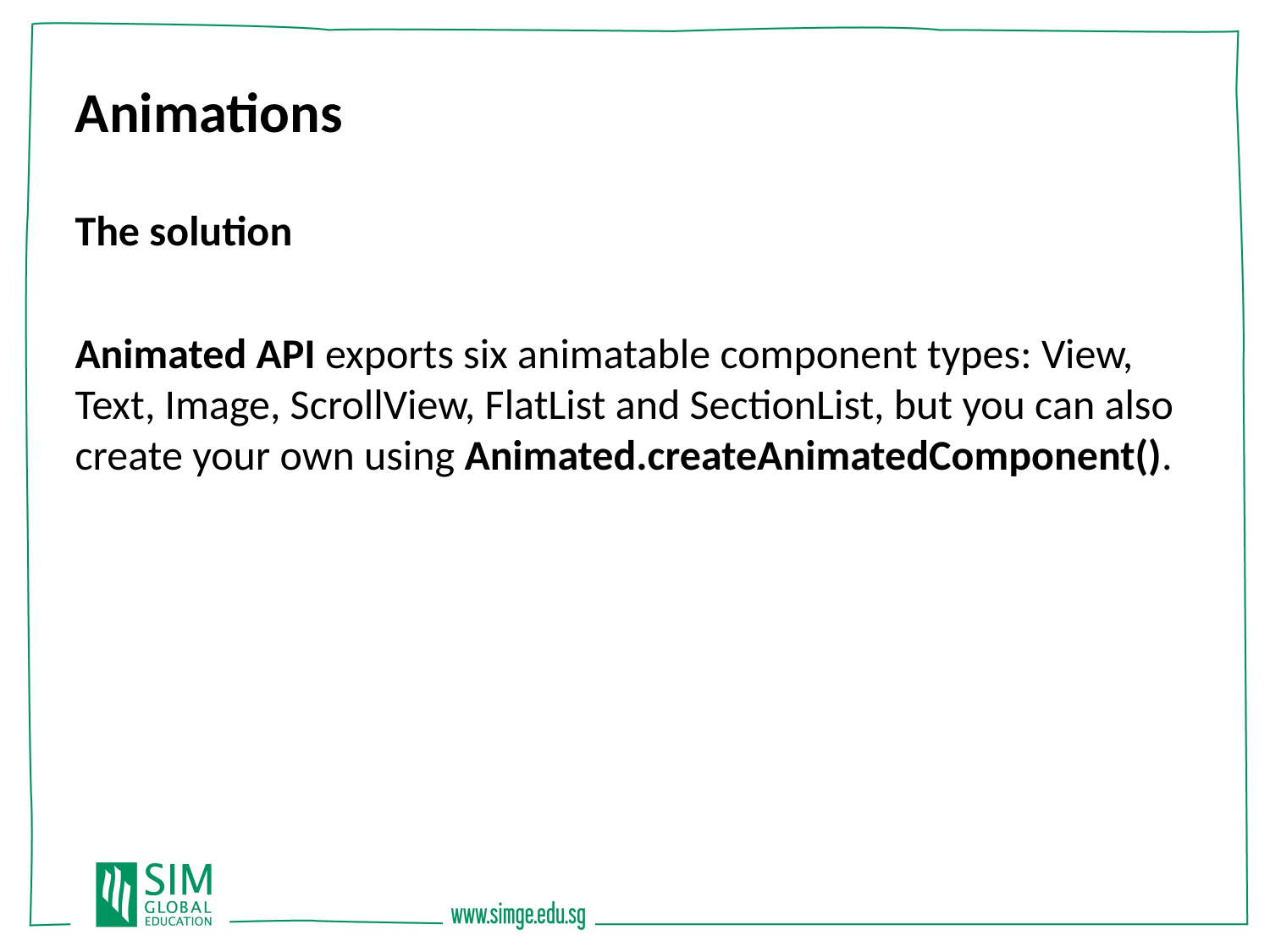

Animations
The solution

Animated API exports six animatable component types: View, Text, Image, ScrollView, FlatList and SectionList, but you can also create your own using Animated.createAnimatedComponent().